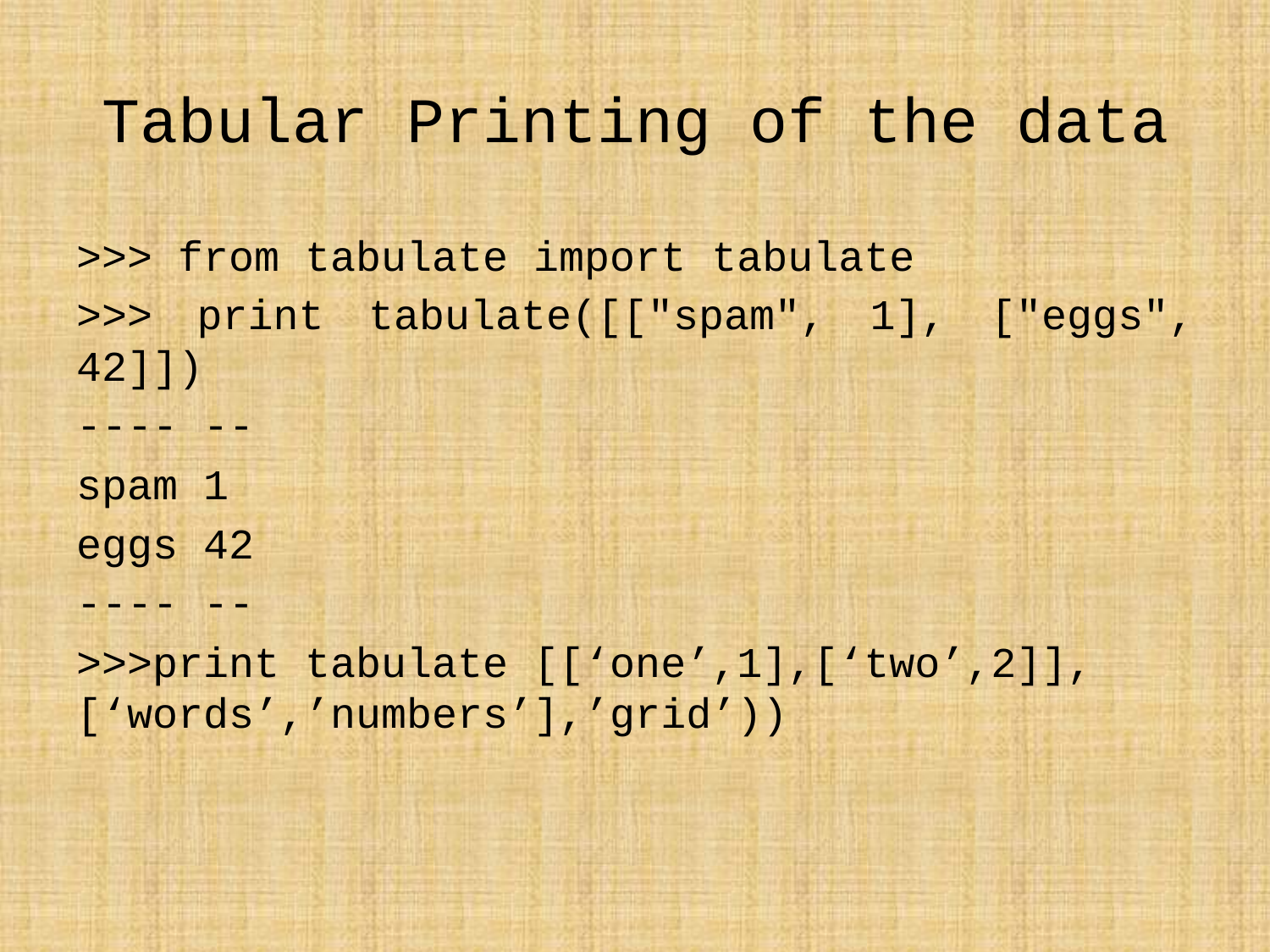

# Tabular Printing of the data
>>> from tabulate import tabulate
>>> print tabulate([["spam", 1], ["eggs", 42]])
---- --
spam 1
eggs 42
---- --
>>>print tabulate [[‘one’,1],[‘two’,2]], [‘words’,’numbers’],’grid’))